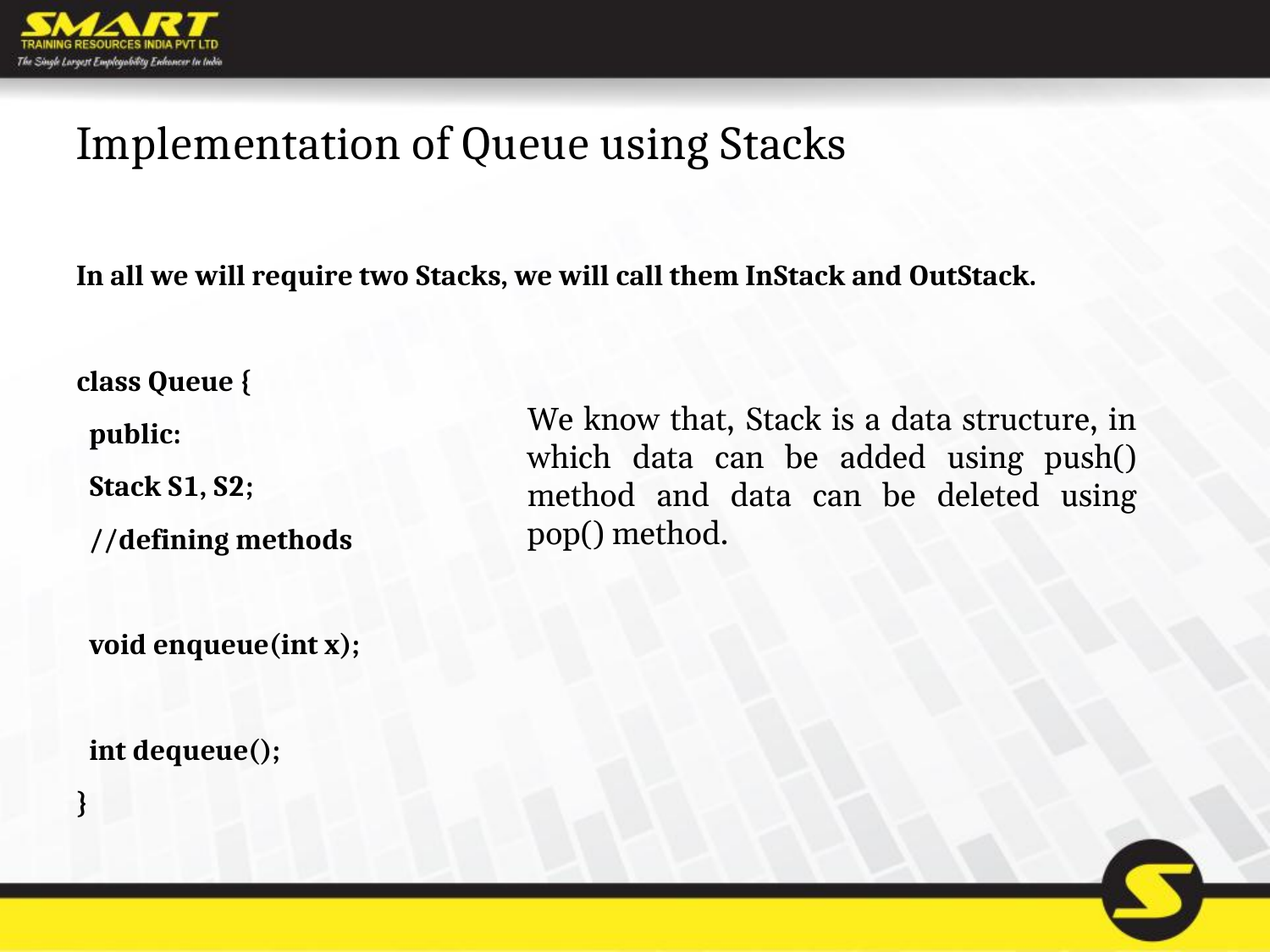

# Implementation of Queue using Stacks
In all we will require two Stacks, we will call them InStack and OutStack.

class Queue {
  public:
  Stack S1, S2;
  //defining methods

  void enqueue(int x);

  int dequeue();
}
We know that, Stack is a data structure, in which data can be added using push() method and data can be deleted using pop() method.